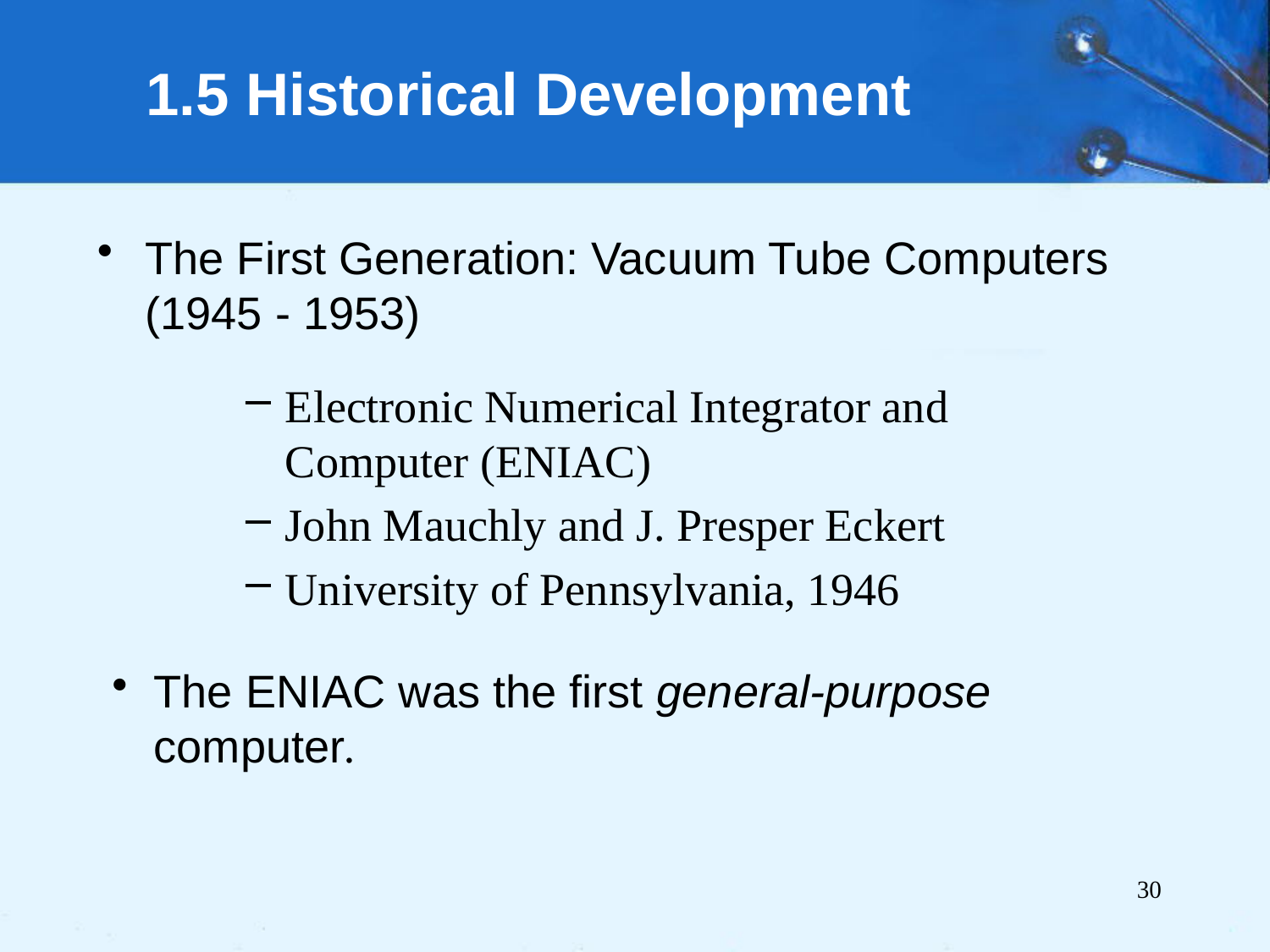

# 1.5 Historical Development
The First Generation: Vacuum Tube Computers (1945 - 1953)
Electronic Numerical Integrator and Computer (ENIAC)
John Mauchly and J. Presper Eckert
University of Pennsylvania, 1946
The ENIAC was the first general-purpose computer.
30